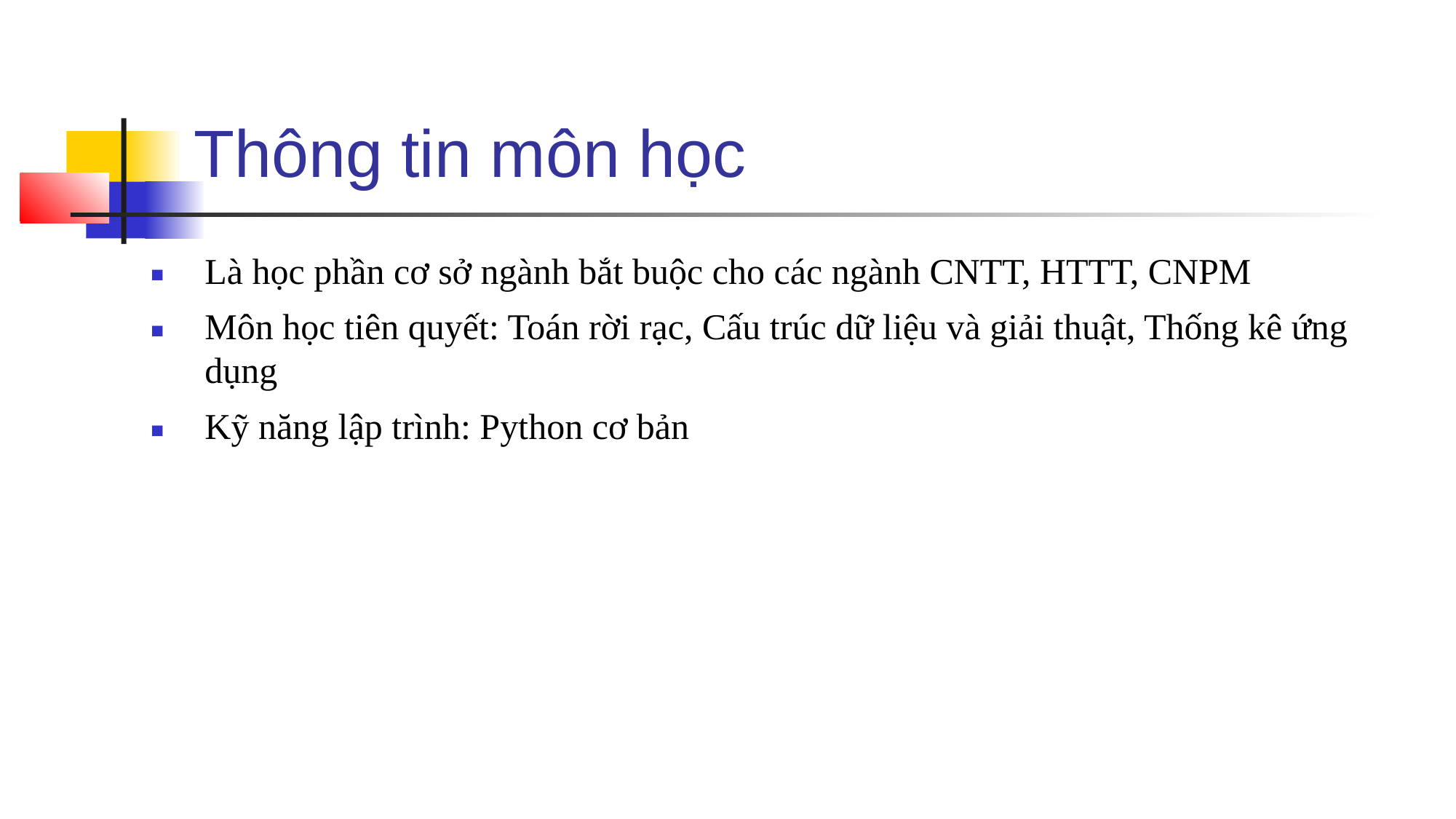

# Thông tin môn học
Là học phần cơ sở ngành bắt buộc cho các ngành CNTT, HTTT, CNPM
Môn học tiên quyết: Toán rời rạc, Cấu trúc dữ liệu và giải thuật, Thống kê ứng dụng
Kỹ năng lập trình: Python cơ bản